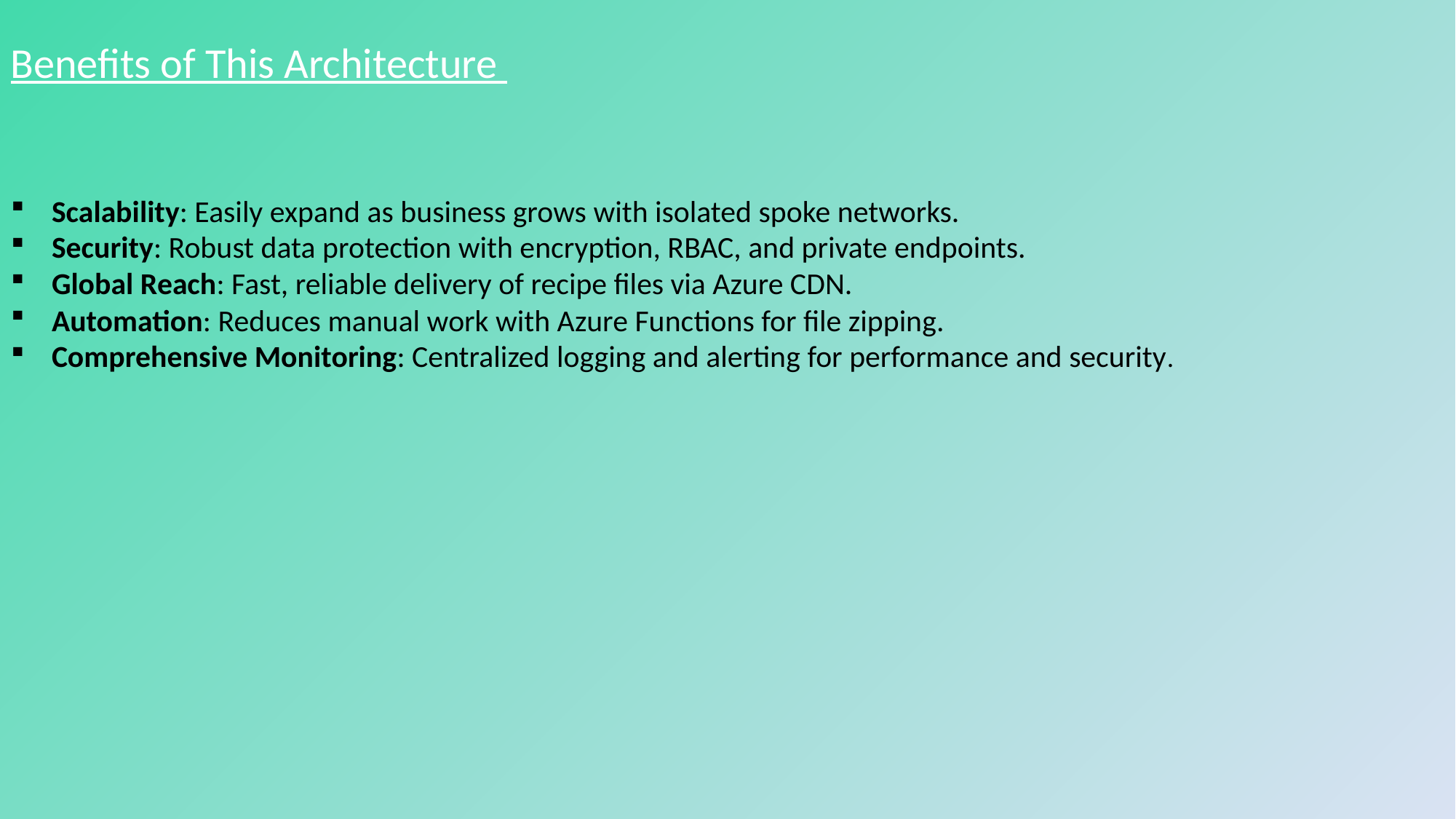

Benefits of This Architecture
Scalability: Easily expand as business grows with isolated spoke networks.
Security: Robust data protection with encryption, RBAC, and private endpoints.
Global Reach: Fast, reliable delivery of recipe files via Azure CDN.
Automation: Reduces manual work with Azure Functions for file zipping.
Comprehensive Monitoring: Centralized logging and alerting for performance and security.